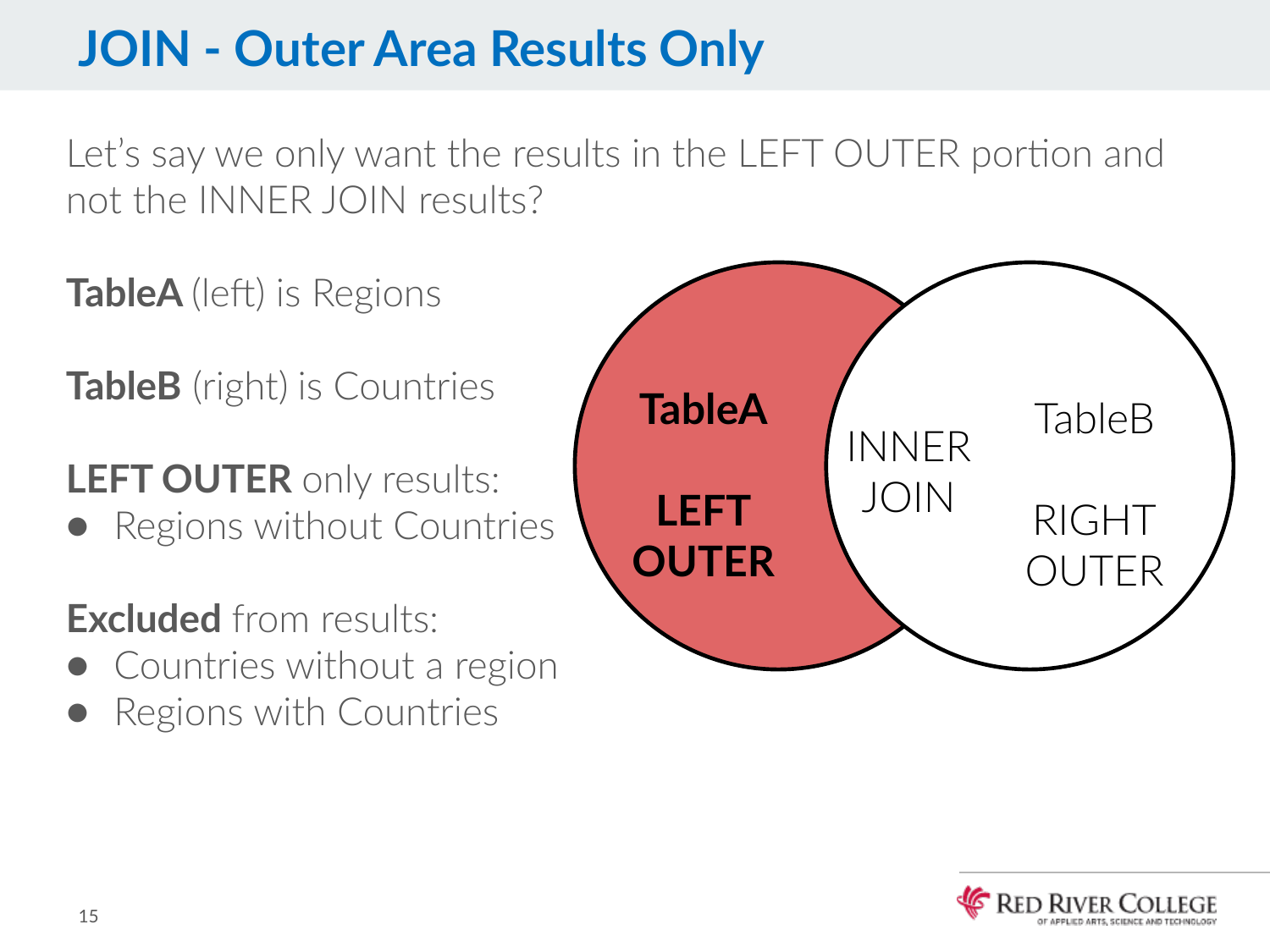

# JOIN - Outer Area Results Only
Let’s say we only want the results in the LEFT OUTER portion and not the INNER JOIN results?

TableA (left) is Regions

TableB (right) is Countries

LEFT OUTER only results:
Regions without Countries
Excluded from results:
Countries without a region
Regions with Countries

TableA

LEFT
OUTER
TableB

RIGHT
OUTER
INNER JOIN
15